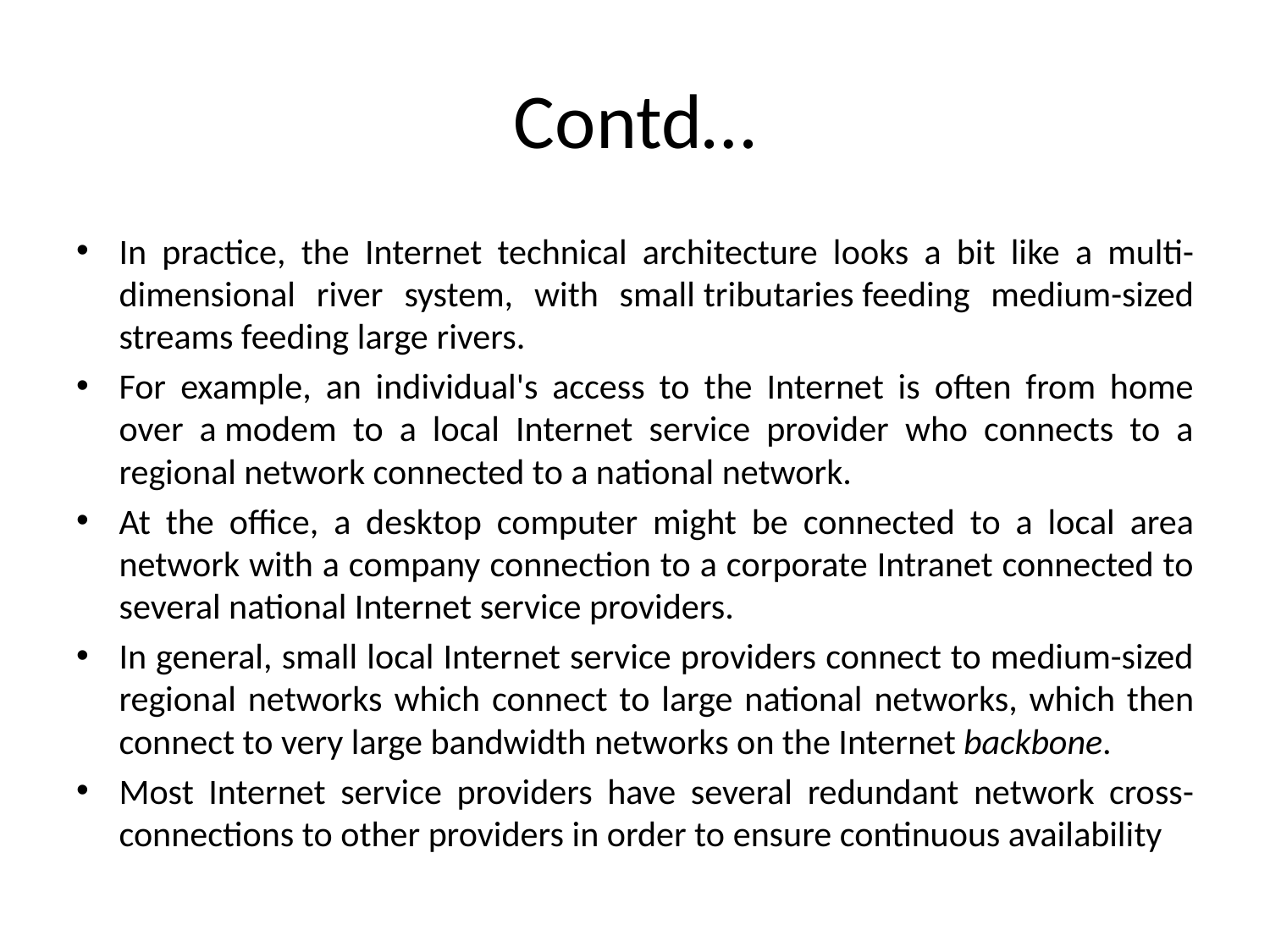

# Contd…
In practice, the Internet technical architecture looks a bit like a multi-dimensional river system, with small tributaries feeding medium-sized streams feeding large rivers.
For example, an individual's access to the Internet is often from home over a modem to a local Internet service provider who connects to a regional network connected to a national network.
At the office, a desktop computer might be connected to a local area network with a company connection to a corporate Intranet connected to several national Internet service providers.
In general, small local Internet service providers connect to medium-sized regional networks which connect to large national networks, which then connect to very large bandwidth networks on the Internet backbone.
Most Internet service providers have several redundant network cross-connections to other providers in order to ensure continuous availability